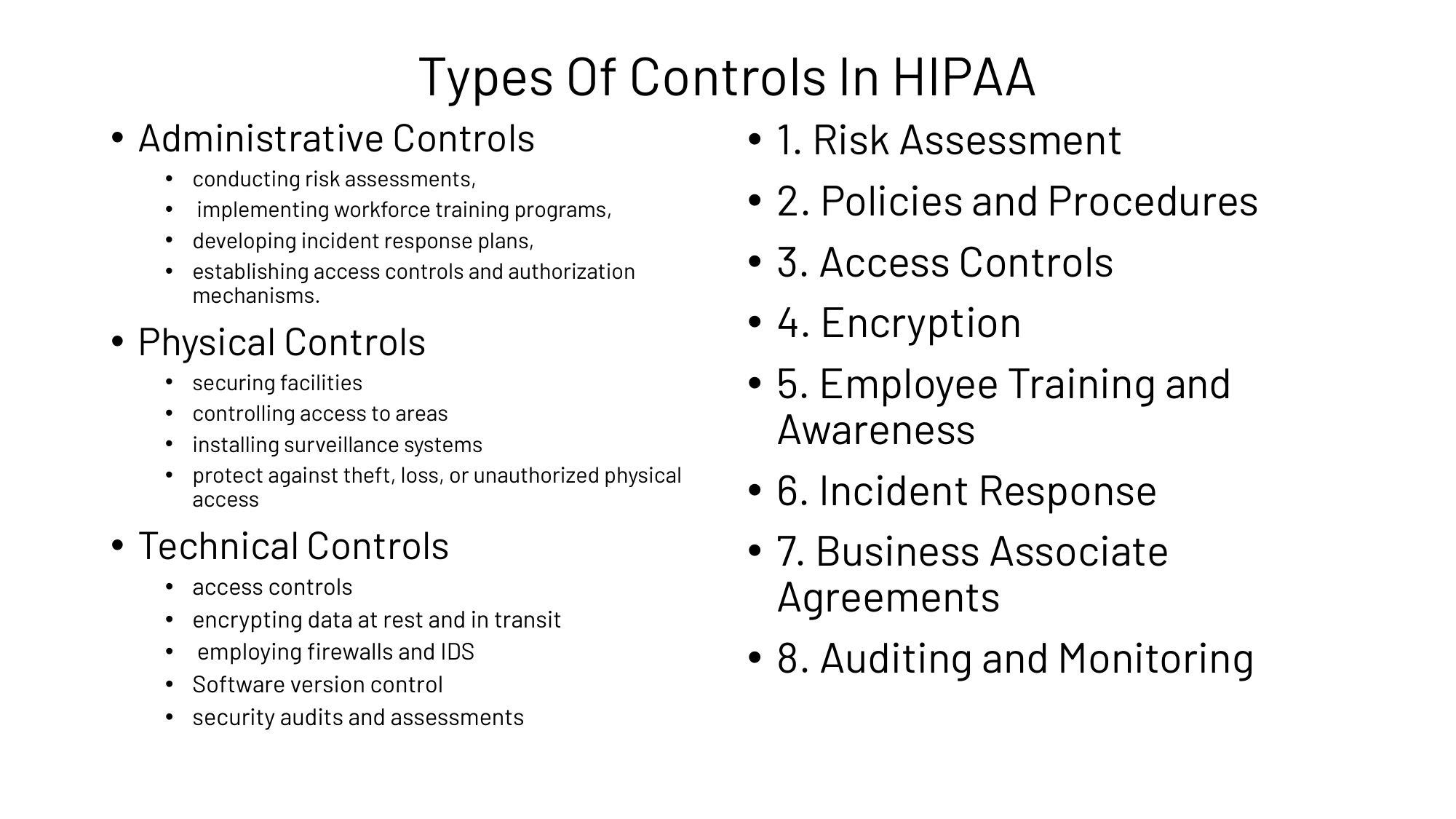

# Types Of Controls In HIPAA
1. Risk Assessment
2. Policies and Procedures
3. Access Controls
4. Encryption
5. Employee Training and Awareness
6. Incident Response
7. Business Associate Agreements
8. Auditing and Monitoring
Administrative Controls
conducting risk assessments,
 implementing workforce training programs,
developing incident response plans,
establishing access controls and authorization mechanisms.
Physical Controls
securing facilities
controlling access to areas
installing surveillance systems
protect against theft, loss, or unauthorized physical access
Technical Controls
access controls
encrypting data at rest and in transit
 employing firewalls and IDS
Software version control
security audits and assessments